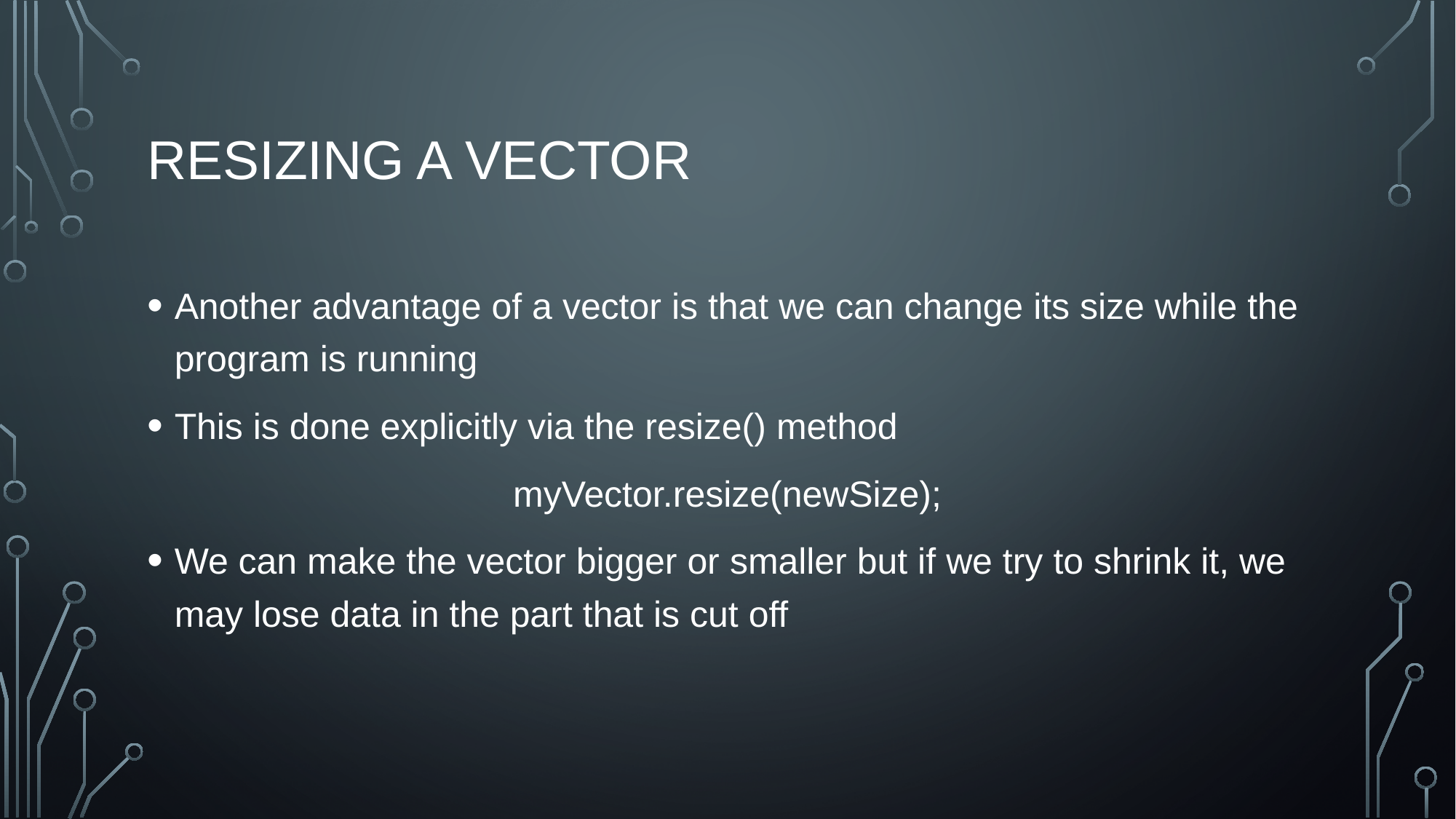

# Resizing a vector
Another advantage of a vector is that we can change its size while the program is running
This is done explicitly via the resize() method
myVector.resize(newSize);
We can make the vector bigger or smaller but if we try to shrink it, we may lose data in the part that is cut off